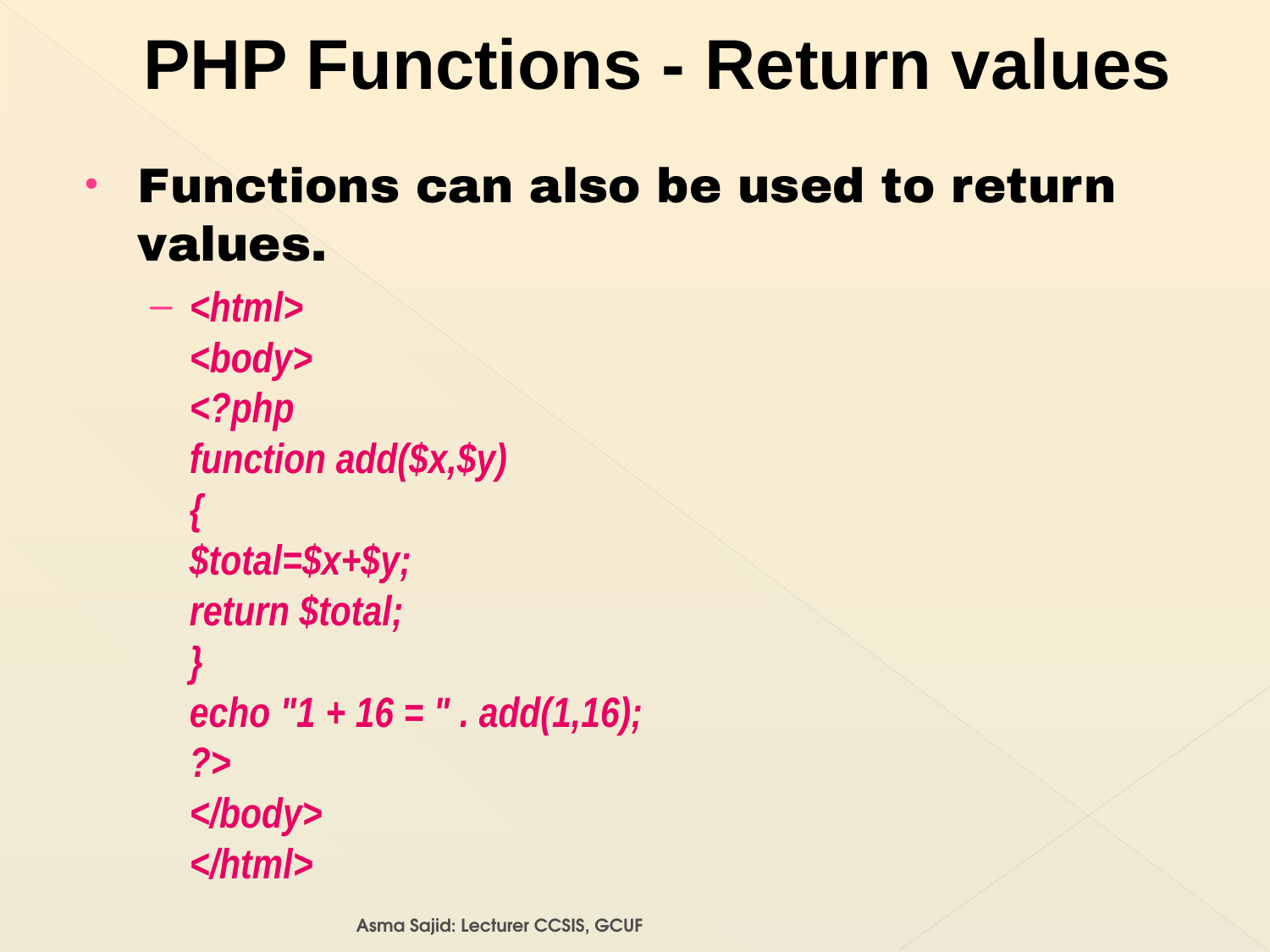

# PHP Functions - Return values
Functions can also be used to return values.
<html>
<body>
<?php
function add($x,$y)
{
$total=$x+$y;
return $total;
}
echo "1 + 16 = " . add(1,16);
?>
</body>
</html>
Asma Sajid: Lecturer CCSIS, GCUF